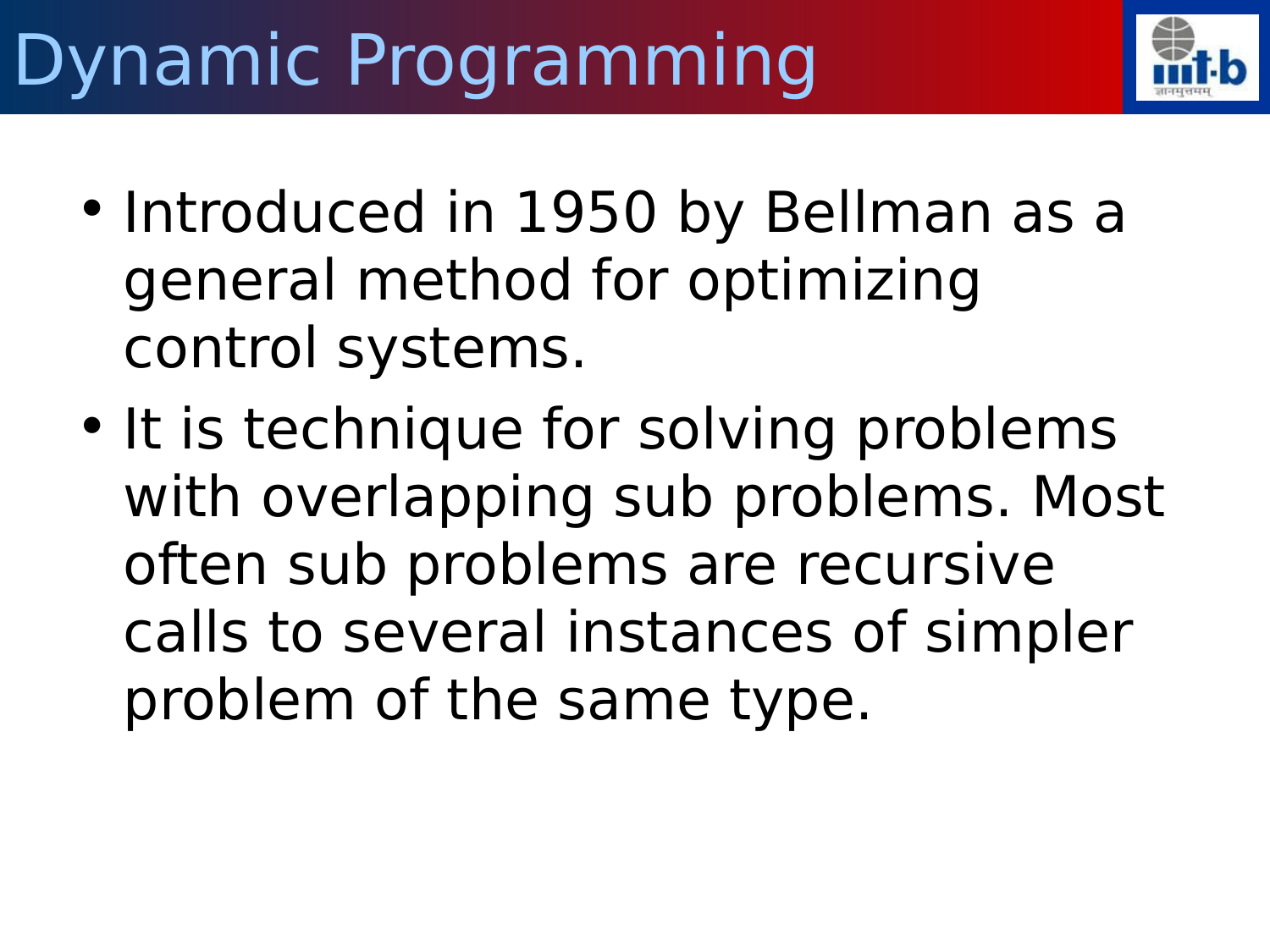

Dynamic Programming
Introduced in 1950 by Bellman as a general method for optimizing control systems.
It is technique for solving problems with overlapping sub problems. Most often sub problems are recursive calls to several instances of simpler problem of the same type.